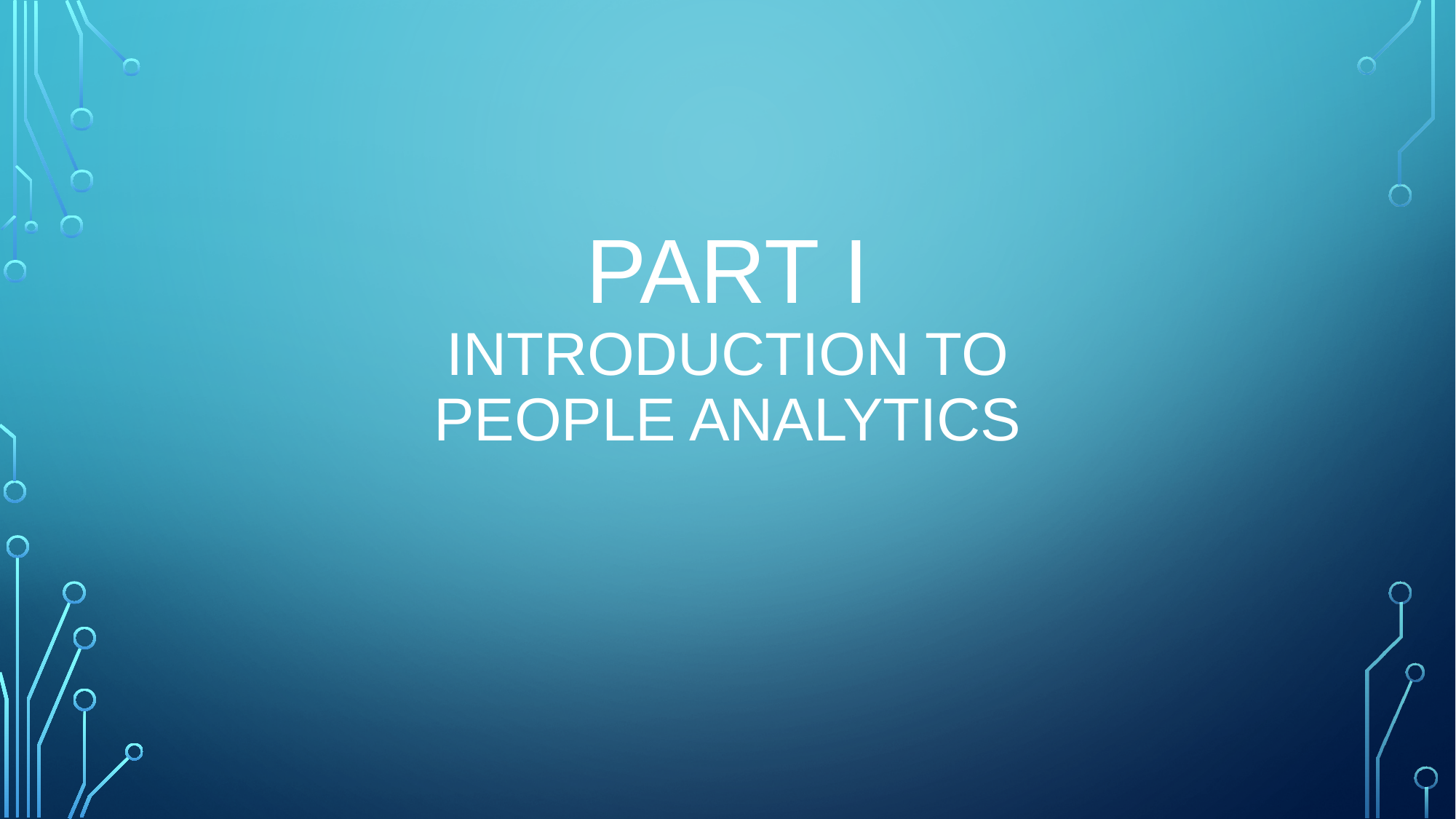

# Part I Introduction to People Analytics